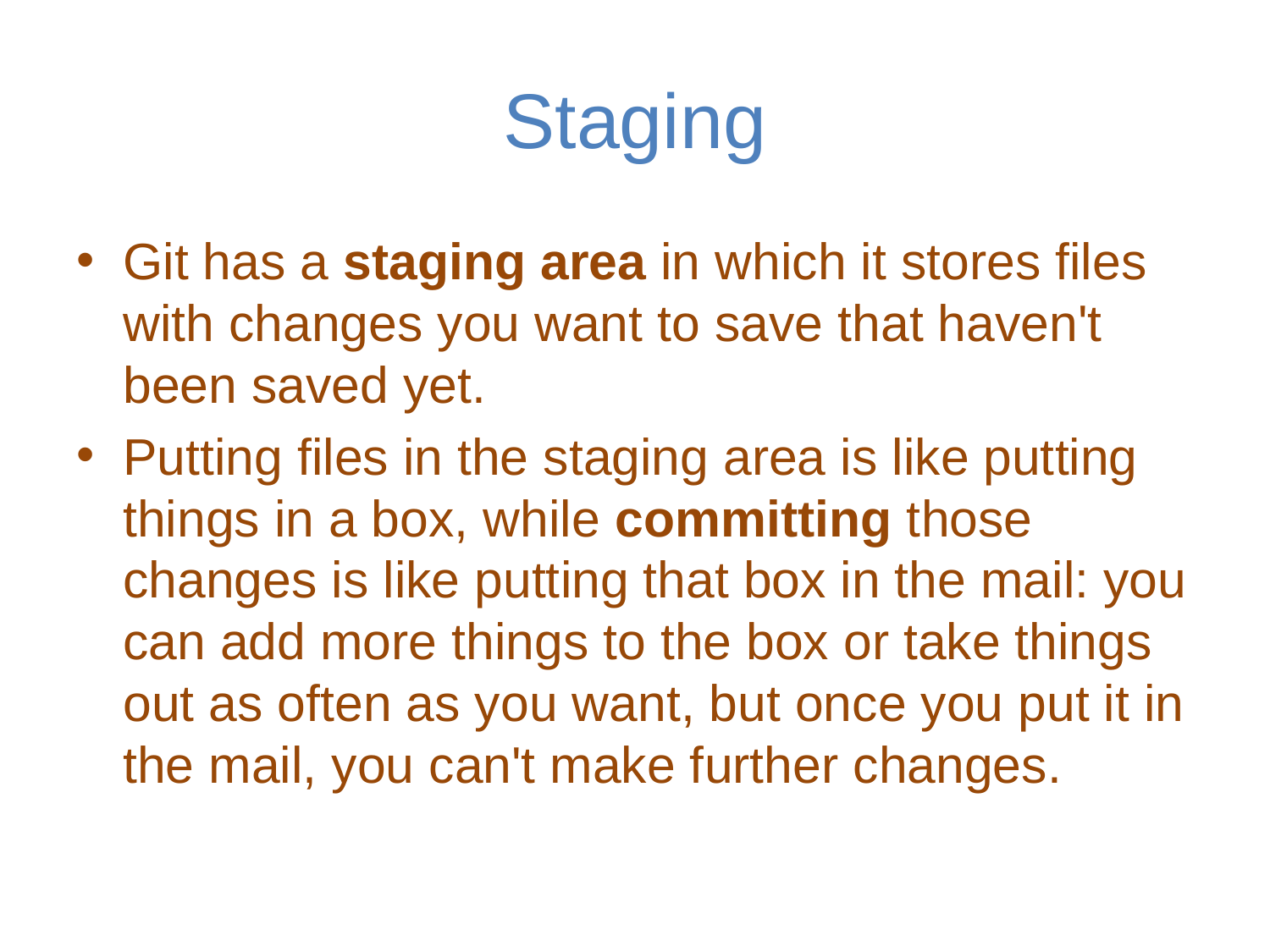

# Staging
Git has a staging area in which it stores files with changes you want to save that haven't been saved yet.
Putting files in the staging area is like putting things in a box, while committing those changes is like putting that box in the mail: you can add more things to the box or take things out as often as you want, but once you put it in the mail, you can't make further changes.